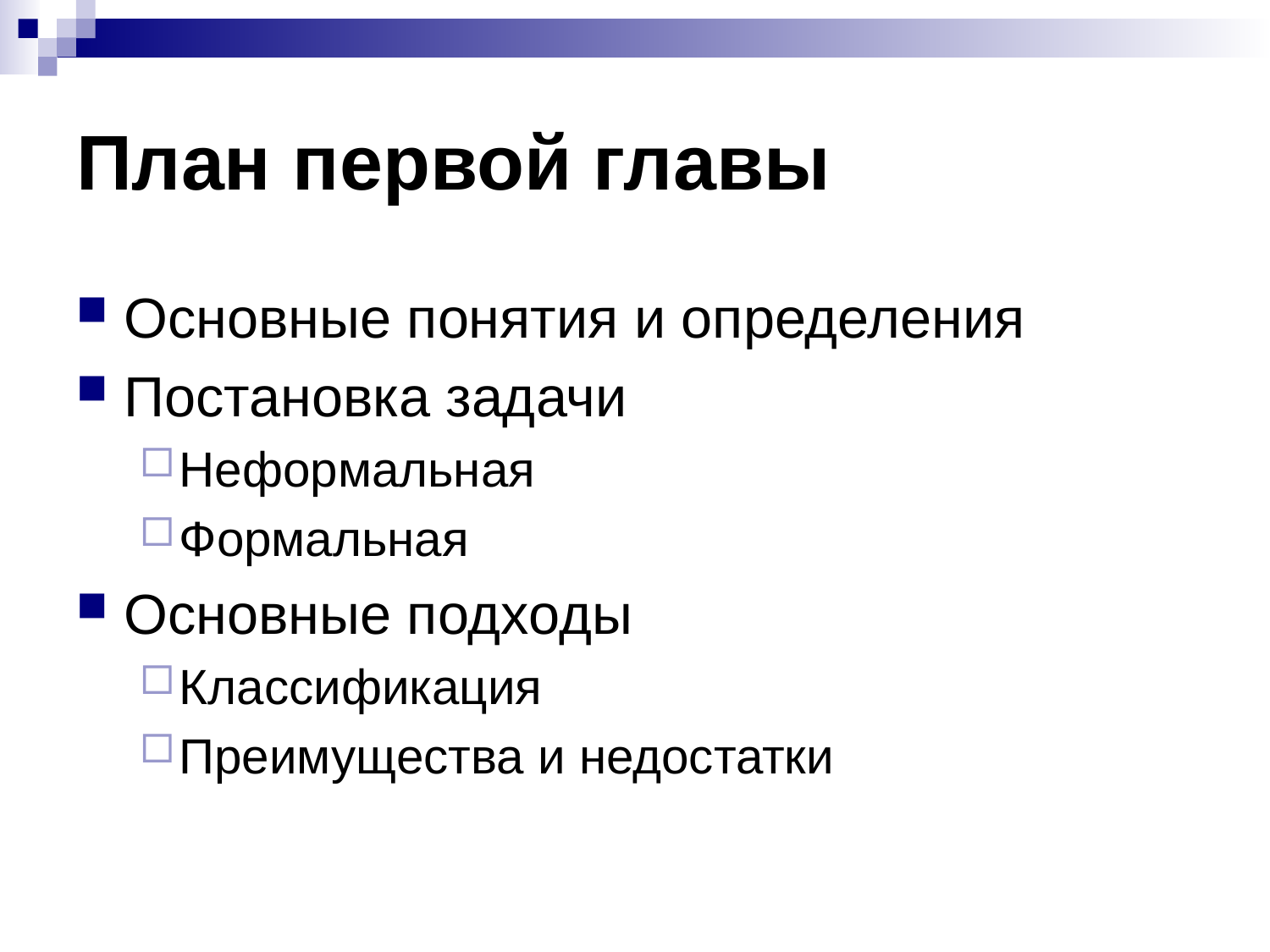

# План первой главы
Основные понятия и определения
Постановка задачи
Неформальная
Формальная
Основные подходы
Классификация
Преимущества и недостатки